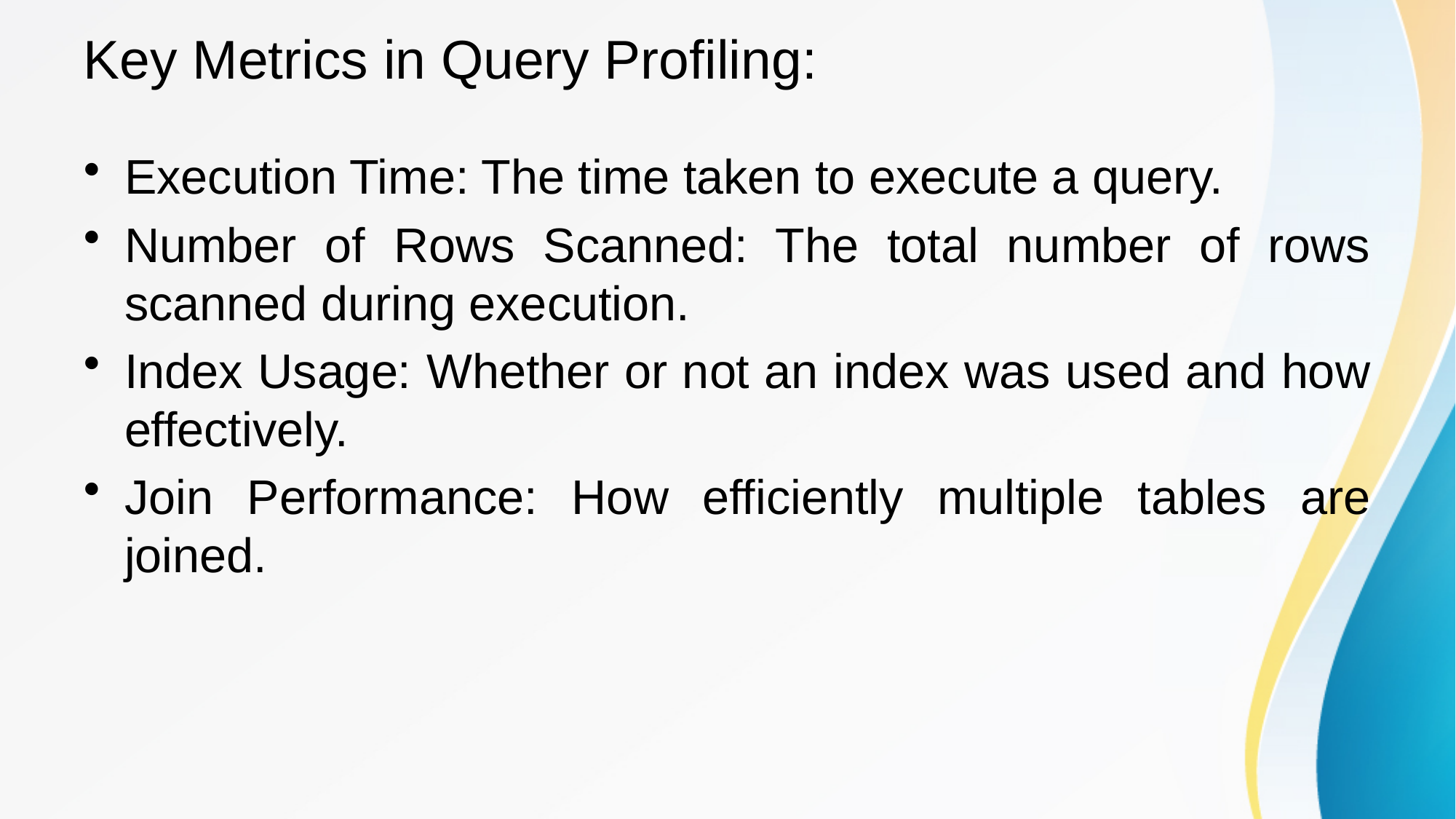

# Key Metrics in Query Profiling:
Execution Time: The time taken to execute a query.
Number of Rows Scanned: The total number of rows scanned during execution.
Index Usage: Whether or not an index was used and how effectively.
Join Performance: How efficiently multiple tables are joined.